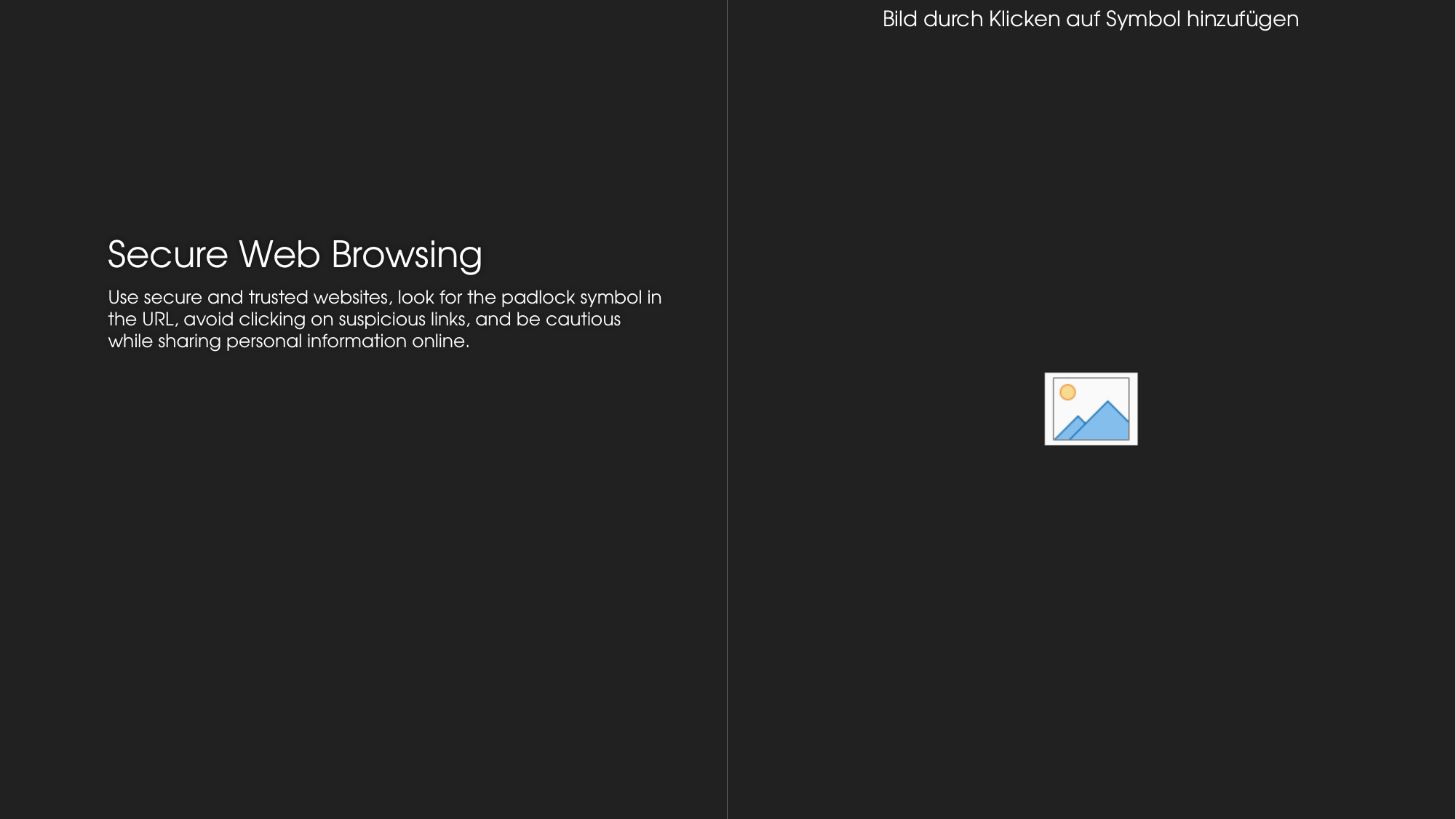

# Secure Web Browsing
Use secure and trusted websites, look for the padlock symbol in the URL, avoid clicking on suspicious links, and be cautious while sharing personal information online.